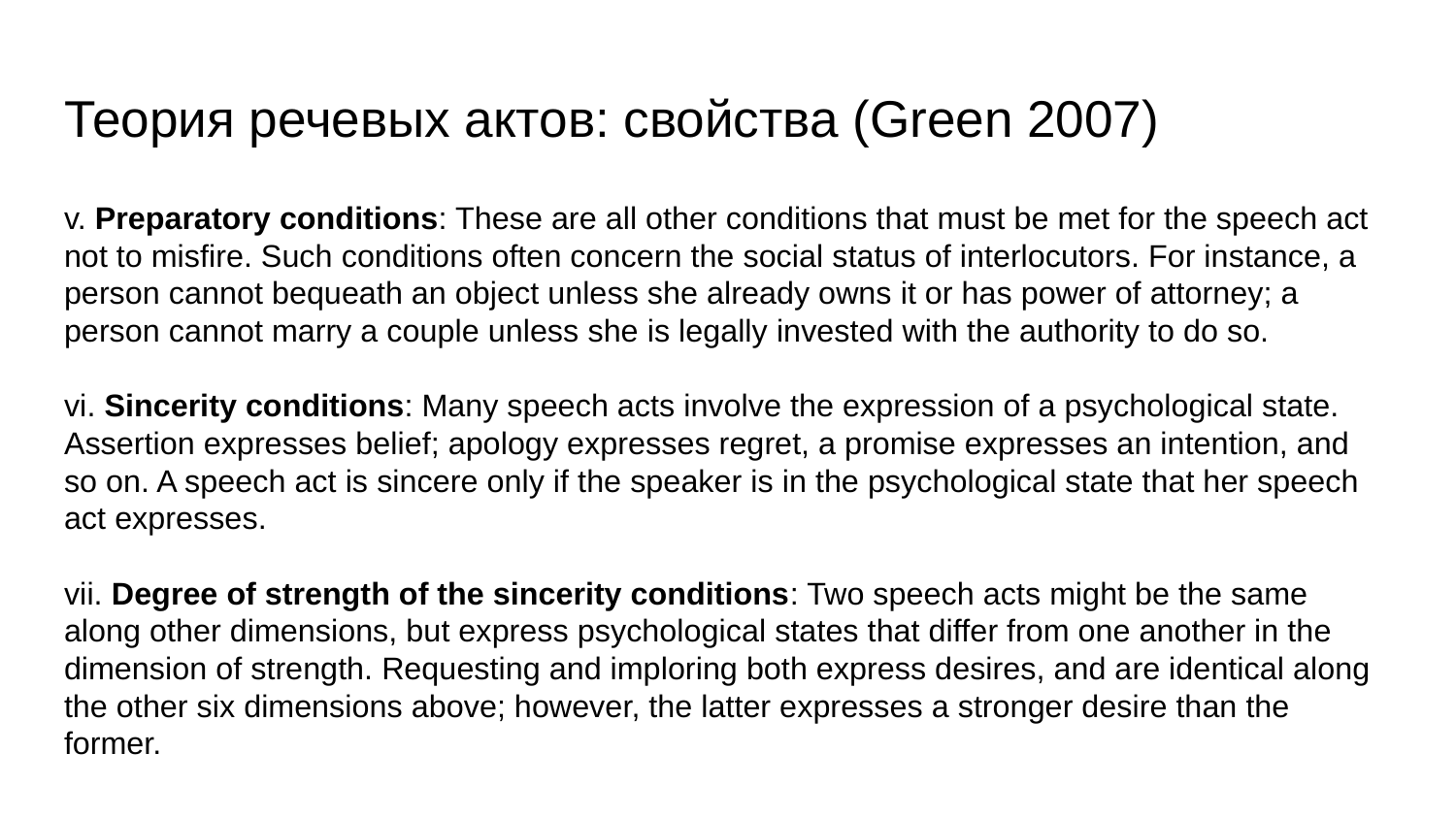

# Теория речевых актов: свойства (Green 2007)
v. Preparatory conditions: These are all other conditions that must be met for the speech act not to misfire. Such conditions often concern the social status of interlocutors. For instance, a person cannot bequeath an object unless she already owns it or has power of attorney; a person cannot marry a couple unless she is legally invested with the authority to do so.

vi. Sincerity conditions: Many speech acts involve the expression of a psychological state. Assertion expresses belief; apology expresses regret, a promise expresses an intention, and so on. A speech act is sincere only if the speaker is in the psychological state that her speech act expresses.

vii. Degree of strength of the sincerity conditions: Two speech acts might be the same along other dimensions, but express psychological states that differ from one another in the dimension of strength. Requesting and imploring both express desires, and are identical along the other six dimensions above; however, the latter expresses a stronger desire than the former.